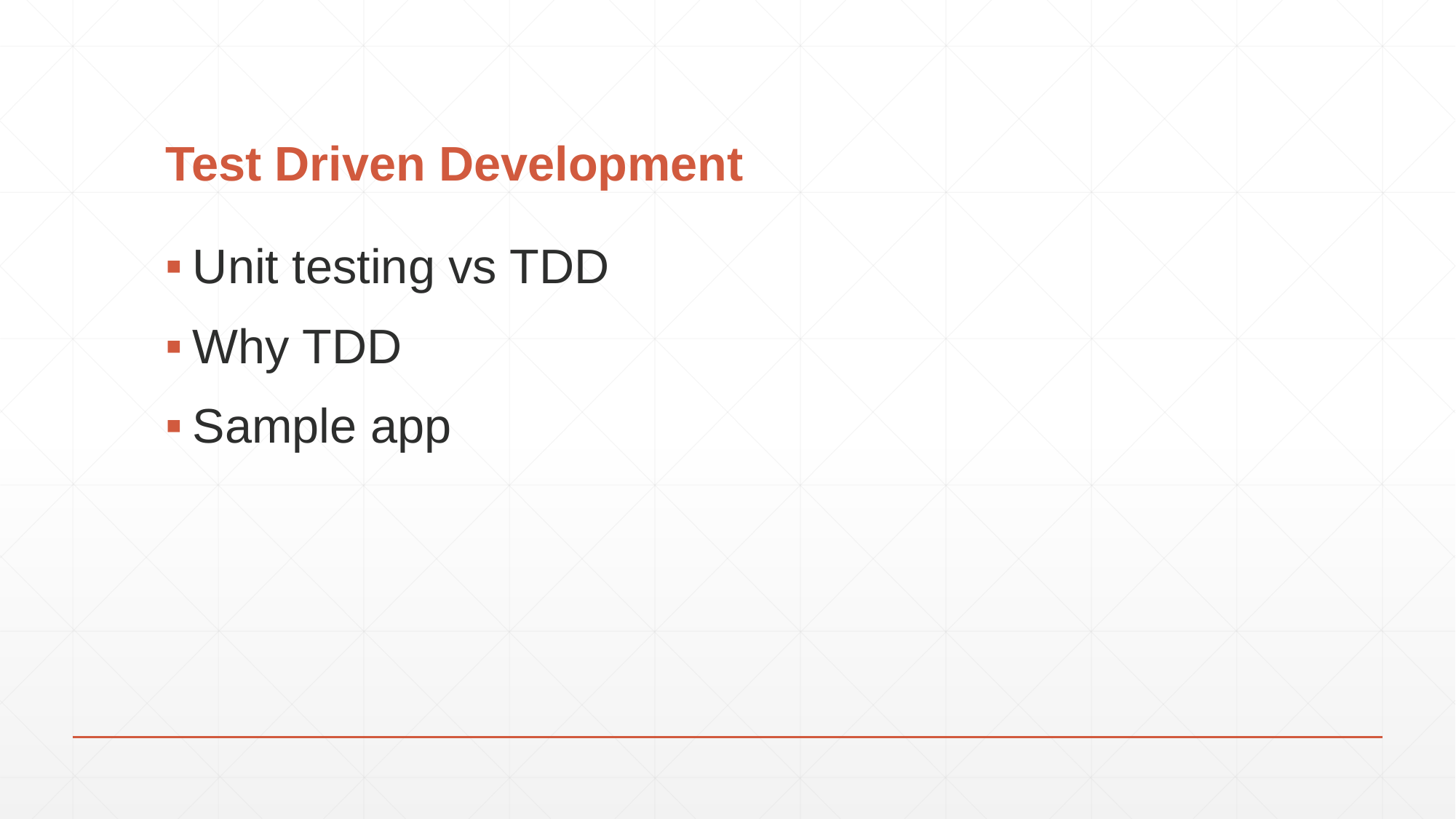

# Test Driven Development
Unit testing vs TDD
Why TDD
Sample app